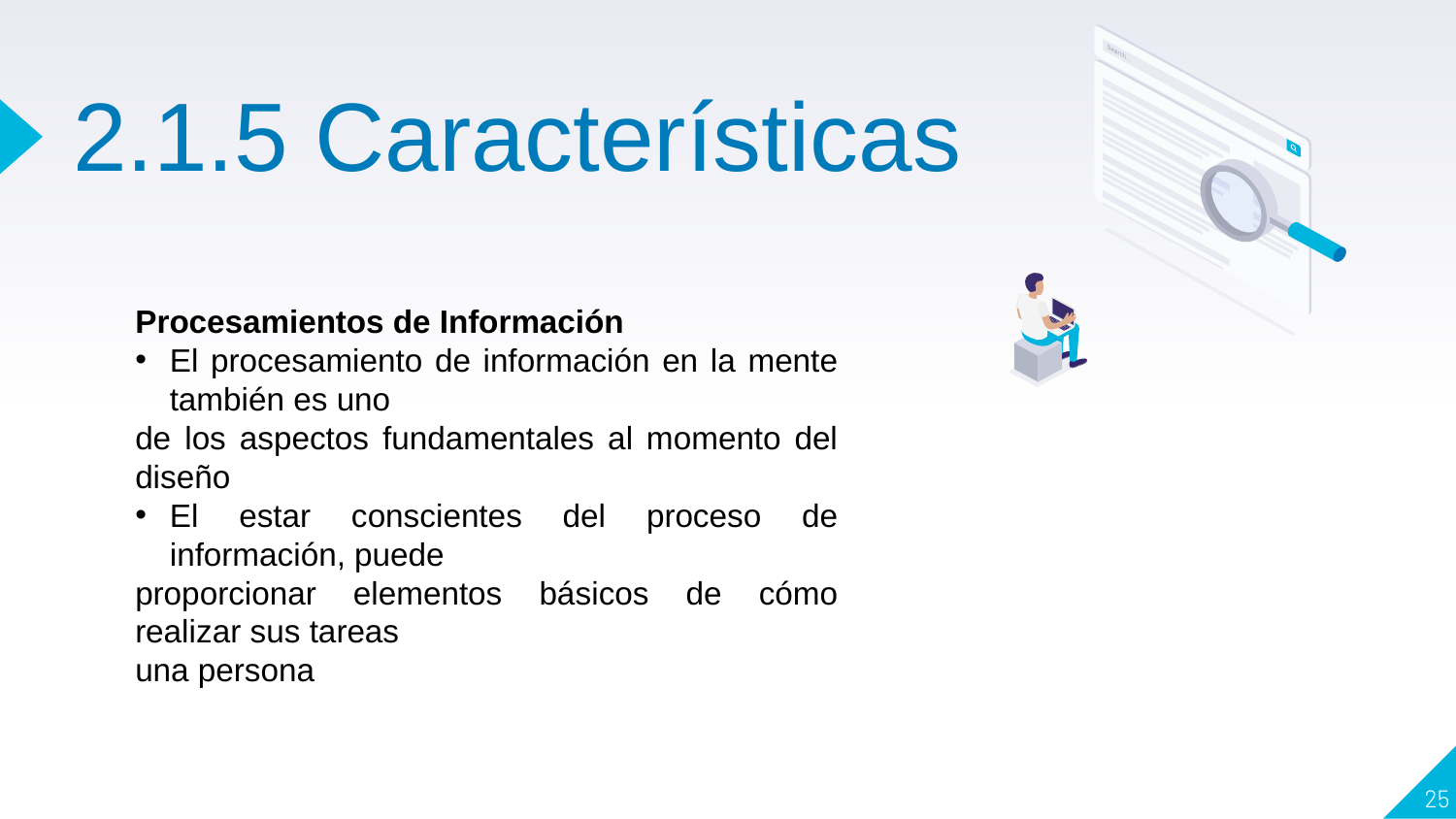

# 2.1.5 Características
Procesamientos de Información
El procesamiento de información en la mente también es uno
de los aspectos fundamentales al momento del diseño
El estar conscientes del proceso de información, puede
proporcionar elementos básicos de cómo realizar sus tareas
una persona
Vestibuum congue
tempus
Lorem ipsum dolor sit amet, consectetur adipiscing elit, sed do eiusmod tempor. Ipsum dolor sit amet elit, sed do eiusmod tempor.
25